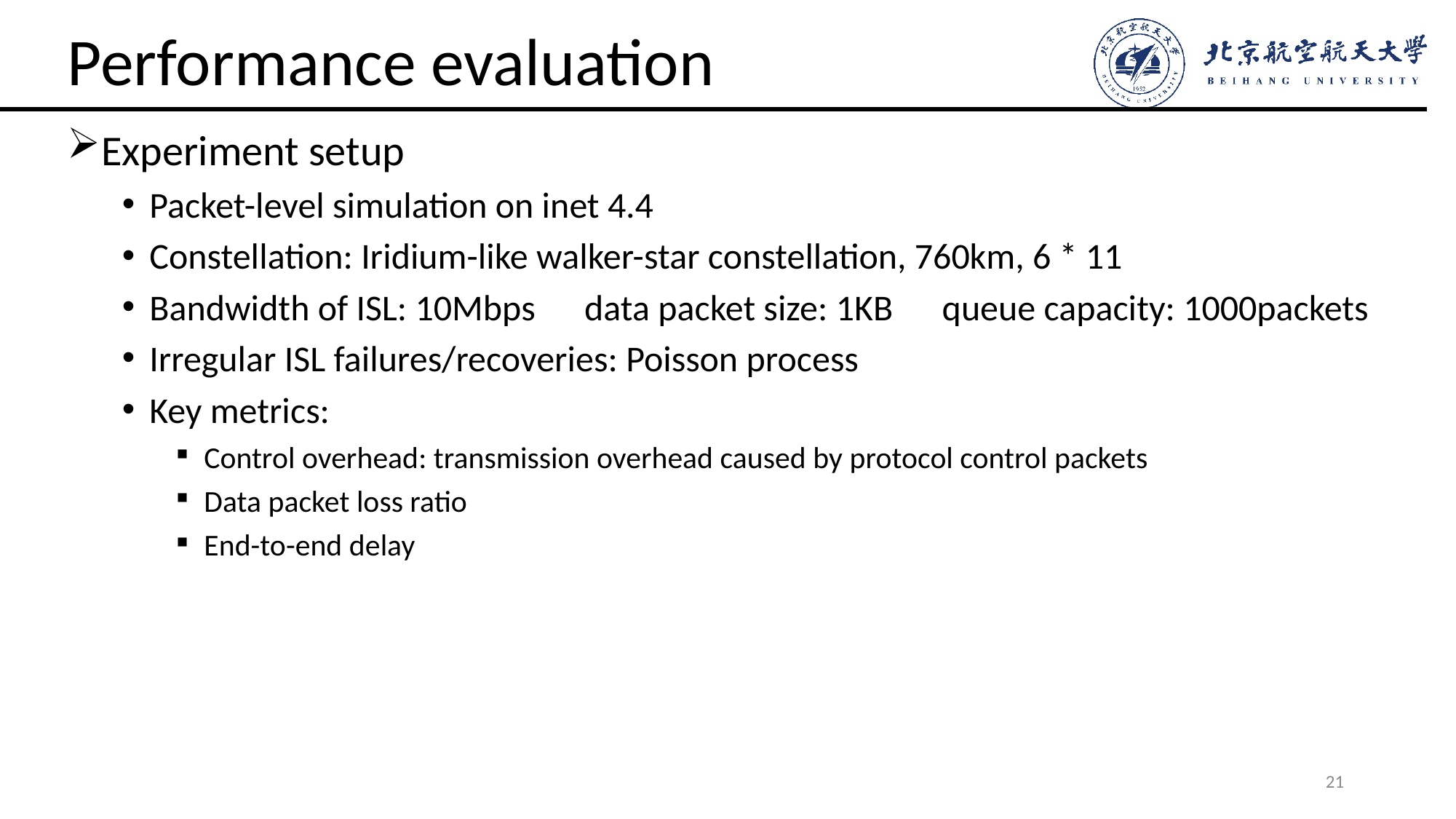

# Performance evaluation
Experiment setup
Packet-level simulation on inet 4.4
Constellation: Iridium-like walker-star constellation, 760km, 6 * 11
Bandwidth of ISL: 10Mbps      data packet size: 1KB      queue capacity: 1000packets
Irregular ISL failures/recoveries: Poisson process
Key metrics:
Control overhead: transmission overhead caused by protocol control packets
Data packet loss ratio
End-to-end delay
21